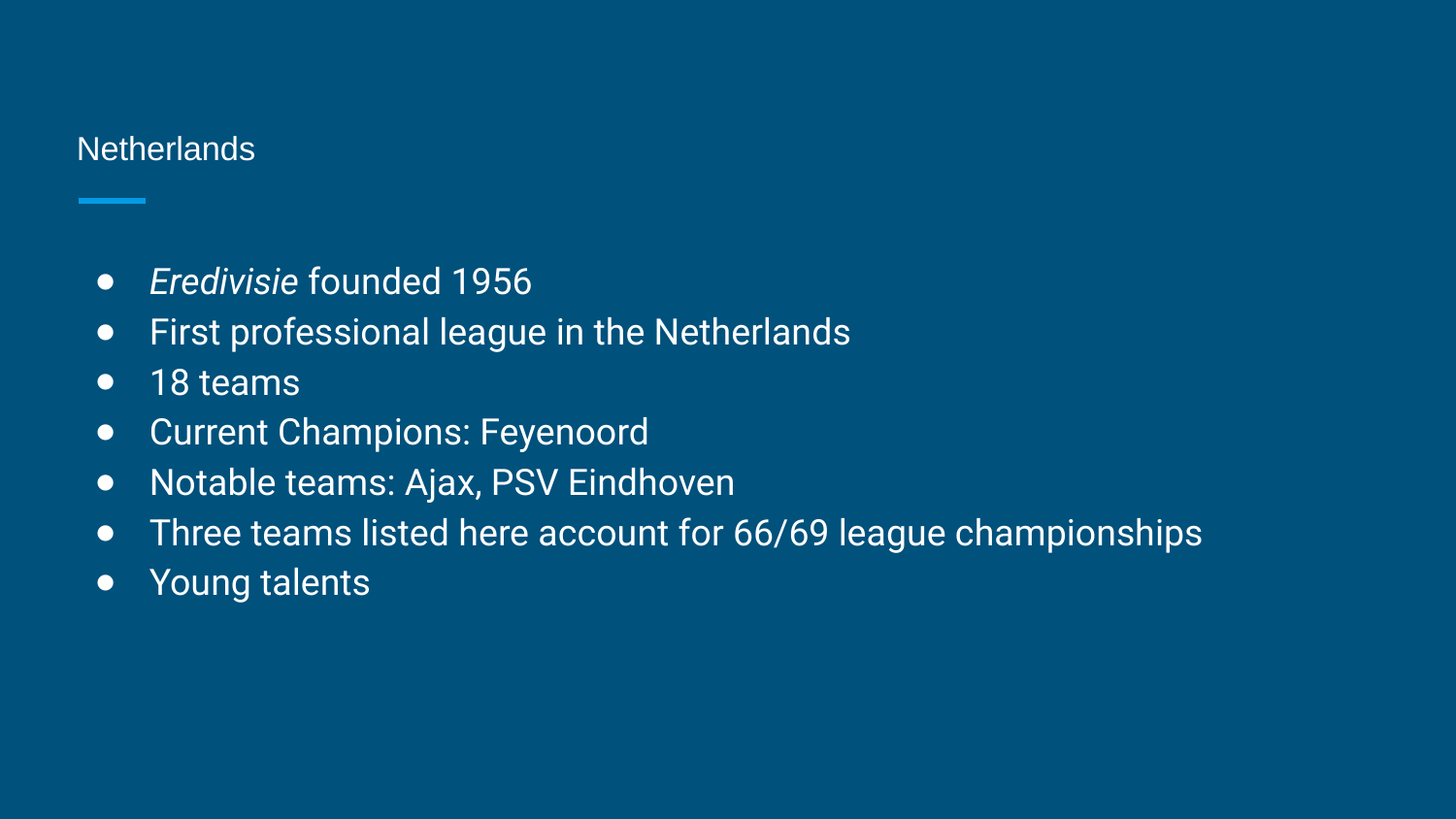

# Netherlands
Eredivisie founded 1956
First professional league in the Netherlands
18 teams
Current Champions: Feyenoord
Notable teams: Ajax, PSV Eindhoven
Three teams listed here account for 66/69 league championships
Young talents